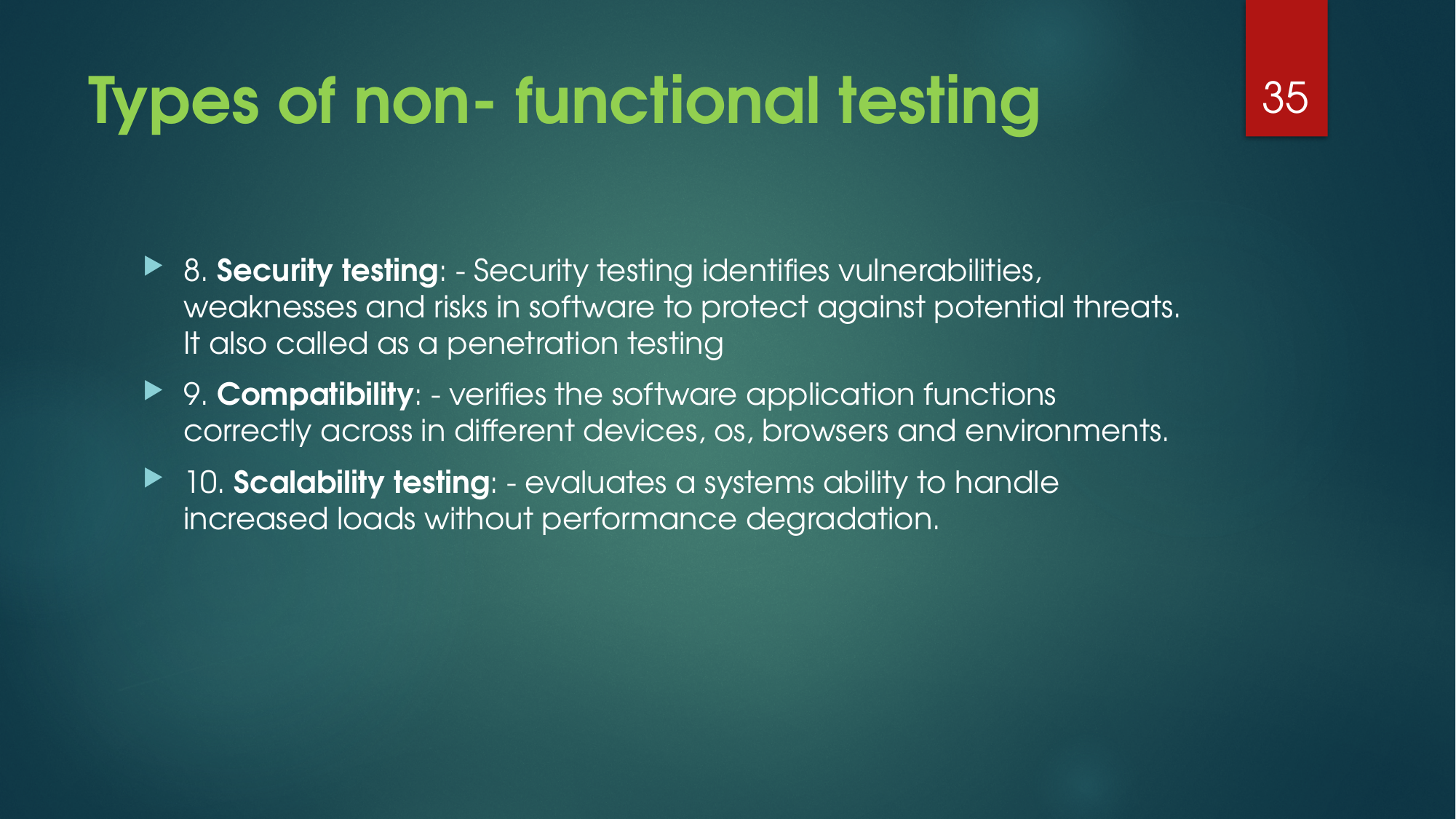

35
# Types of non- functional testing
8. Security testing: - Security testing identifies vulnerabilities, weaknesses and risks in software to protect against potential threats. It also called as a penetration testing
9. Compatibility: - verifies the software application functions correctly across in different devices, os, browsers and environments.
10. Scalability testing: - evaluates a systems ability to handle increased loads without performance degradation.